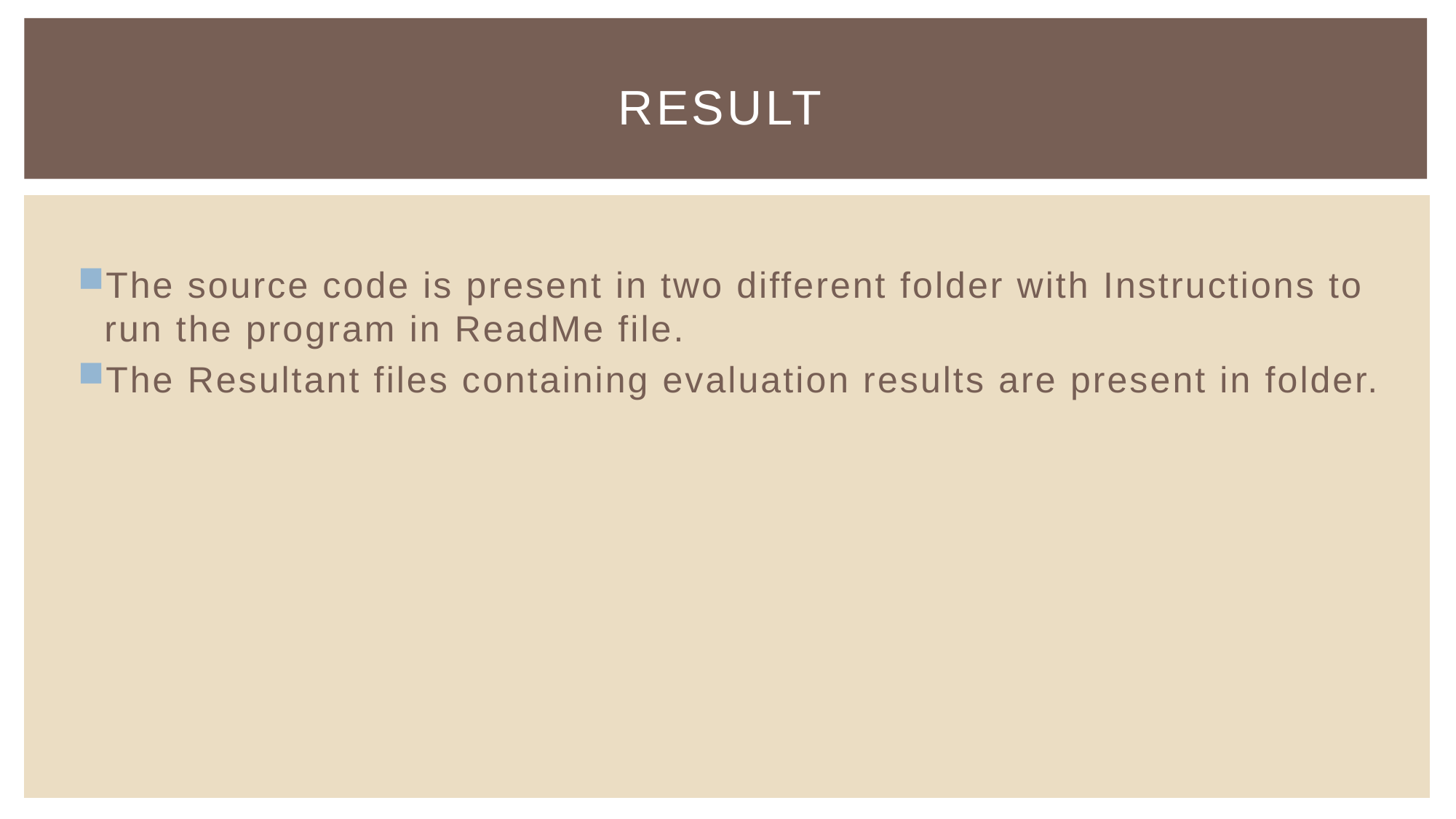

# Result

The source code is present in two different folder with Instructions to run the program in ReadMe file.
The Resultant files containing evaluation results are present in folder.